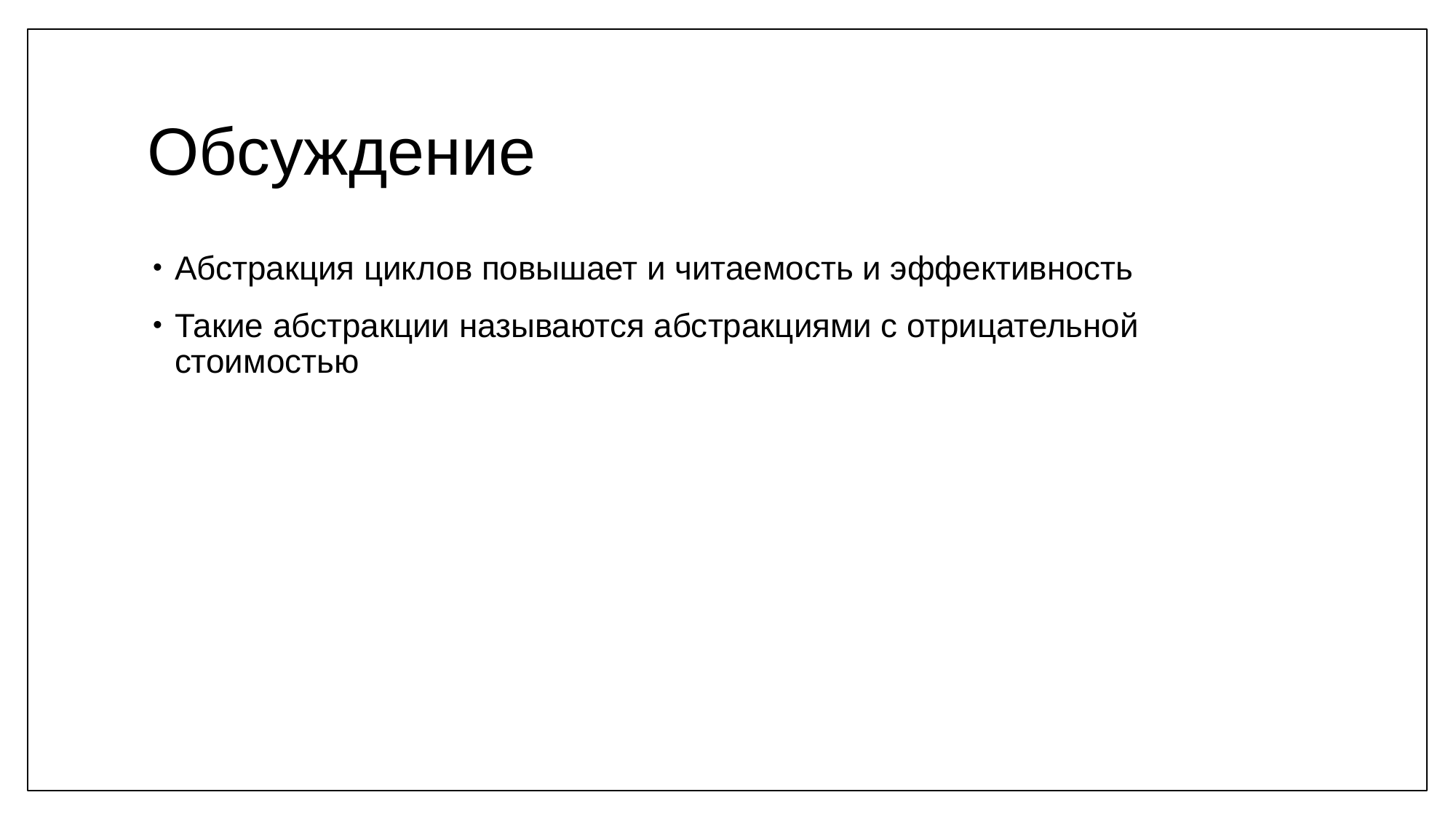

# Обсуждение
Абстракция циклов повышает и читаемость и эффективность
Такие абстракции называются абстракциями с отрицательной стоимостью